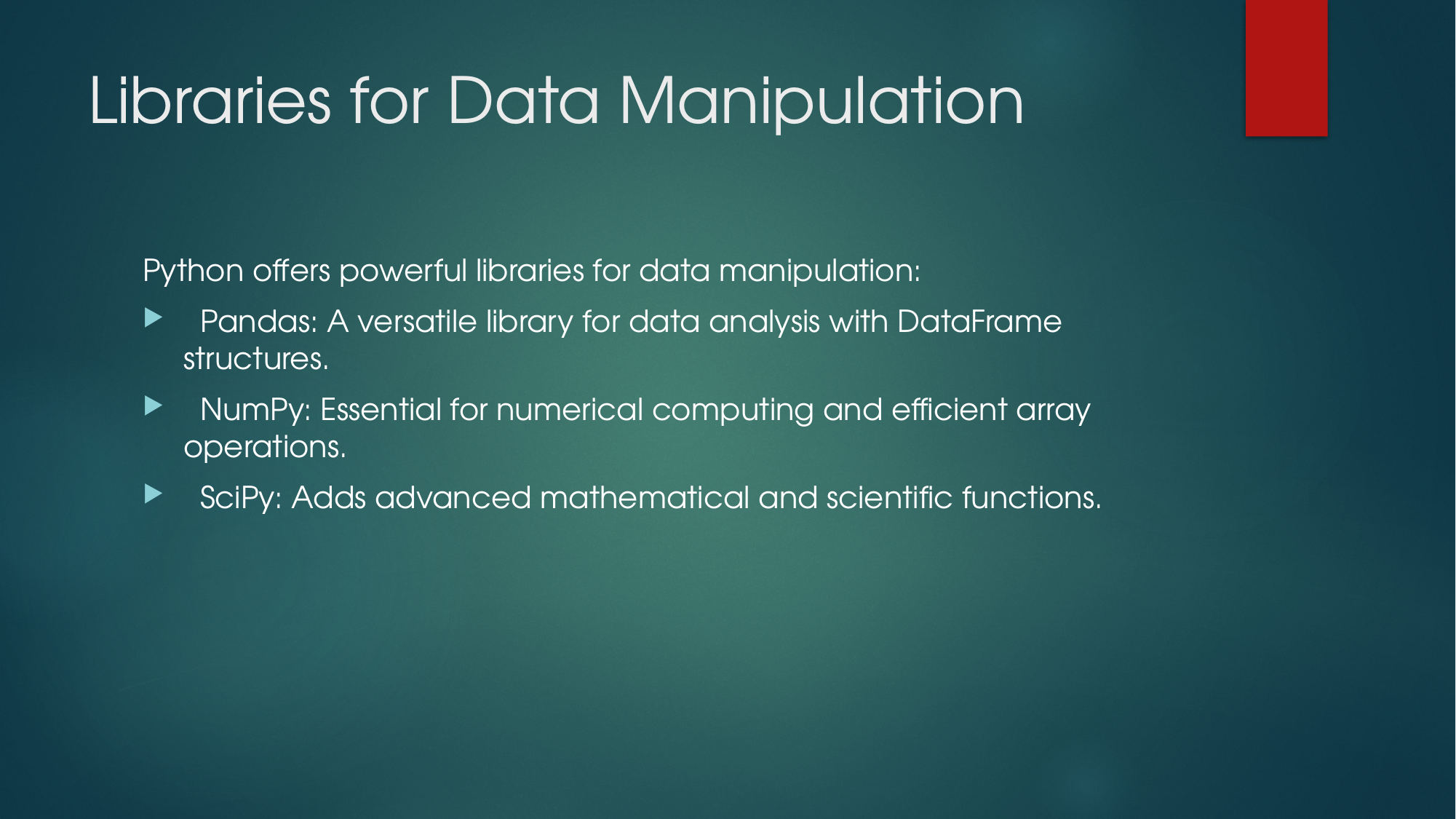

# Libraries for Data Manipulation
Python offers powerful libraries for data manipulation:
  Pandas: A versatile library for data analysis with DataFrame structures.
  NumPy: Essential for numerical computing and efficient array operations.
  SciPy: Adds advanced mathematical and scientific functions.